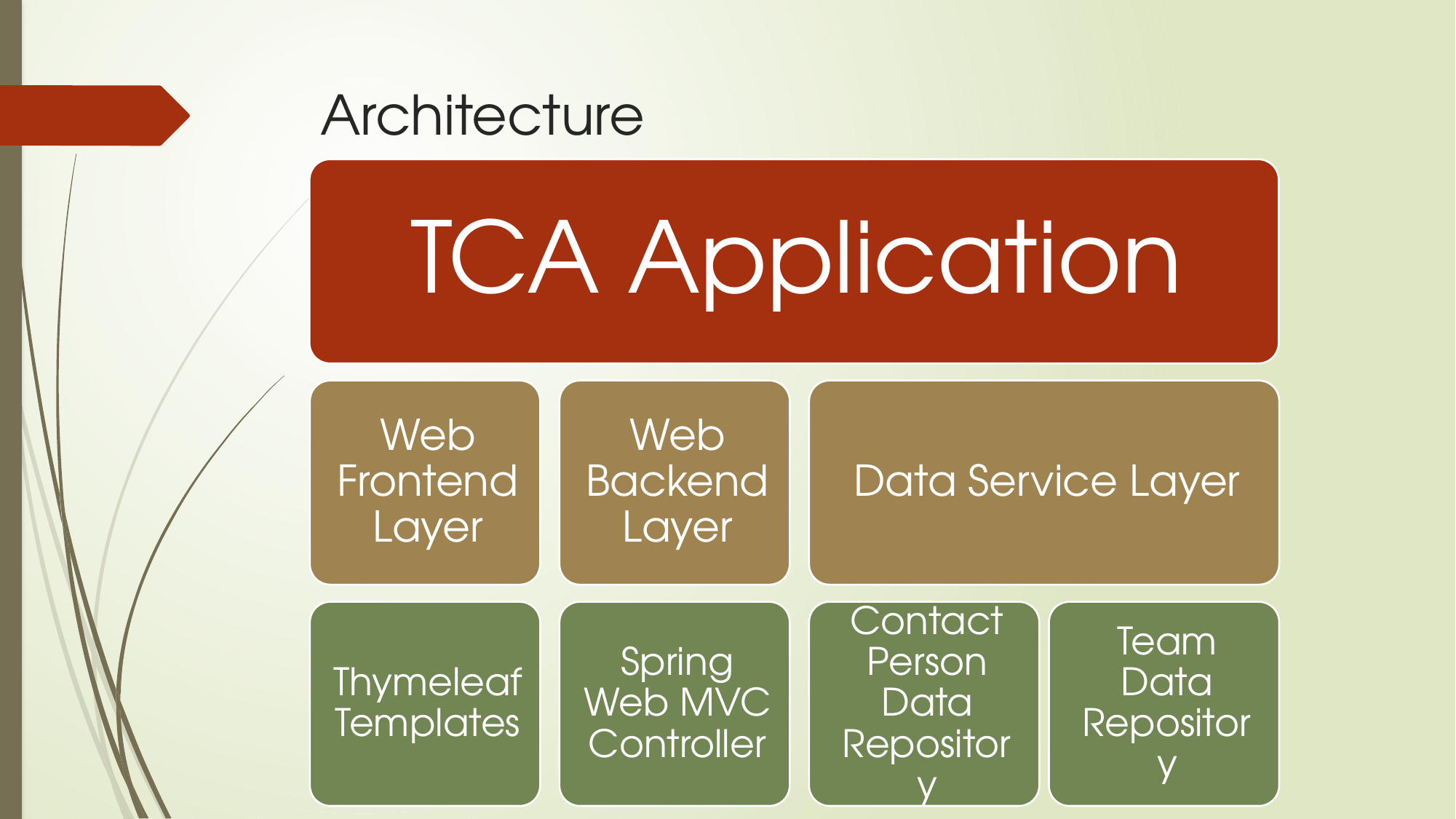

# Architecture
TCA Application
Web Frontend Layer
Thymeleaf Templates
Web Backend Layer
Spring Web MVC Controller
Data Service Layer
Contact Person Data Repository
Team Data Repository